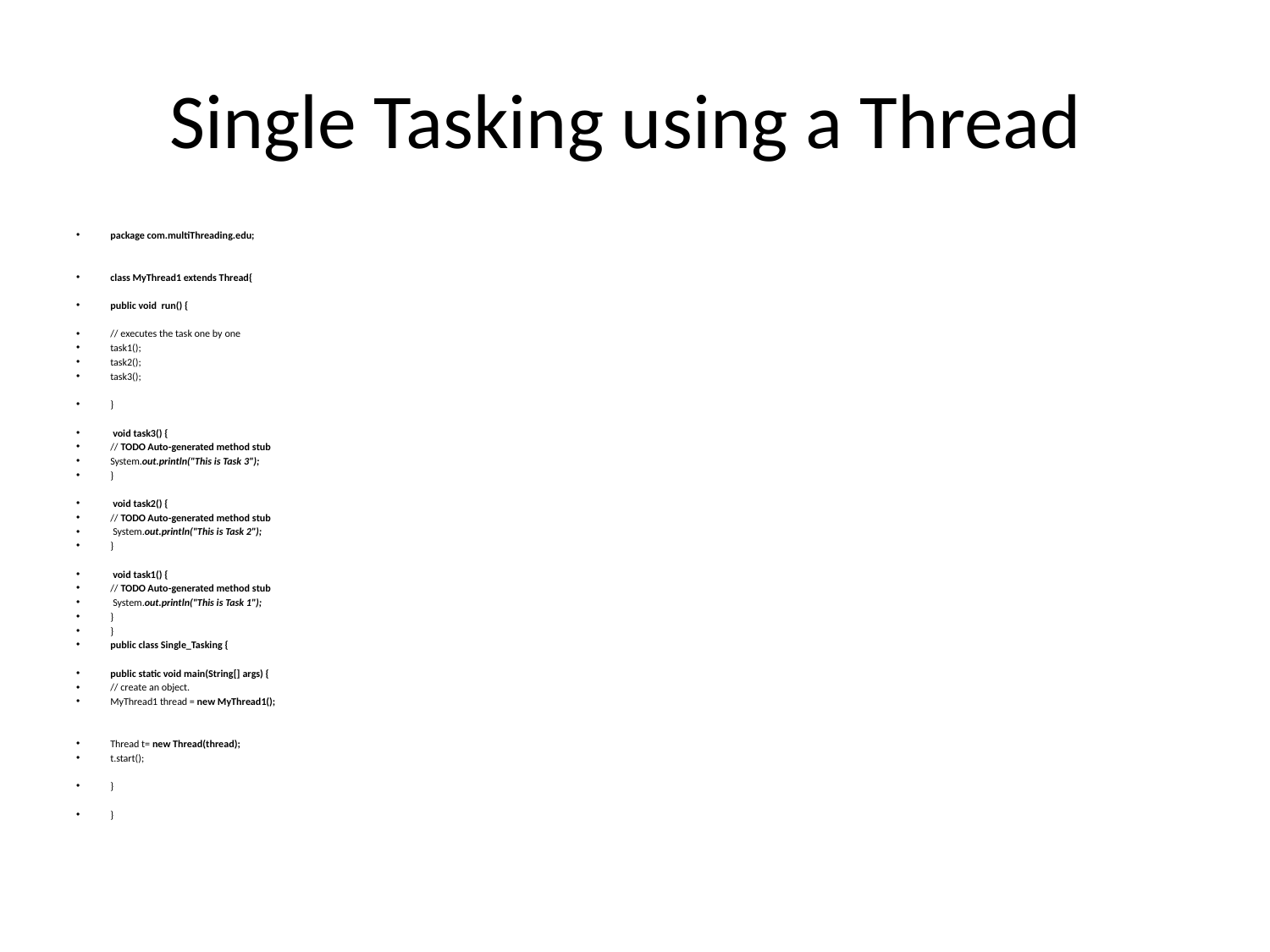

# Single Tasking using a Thread
package com.multiThreading.edu;

class MyThread1 extends Thread{

public void  run() {

// executes the task one by one
task1();
task2();
task3();

}

 void task3() {
// TODO Auto-generated method stub
System.out.println("This is Task 3");
}

 void task2() {
// TODO Auto-generated method stub
 System.out.println("This is Task 2");
}

 void task1() {
// TODO Auto-generated method stub
 System.out.println("This is Task 1");
}
}
public class Single_Tasking {

public static void main(String[] args) {
// create an object.
MyThread1 thread = new MyThread1();

Thread t= new Thread(thread);
t.start();

}

}